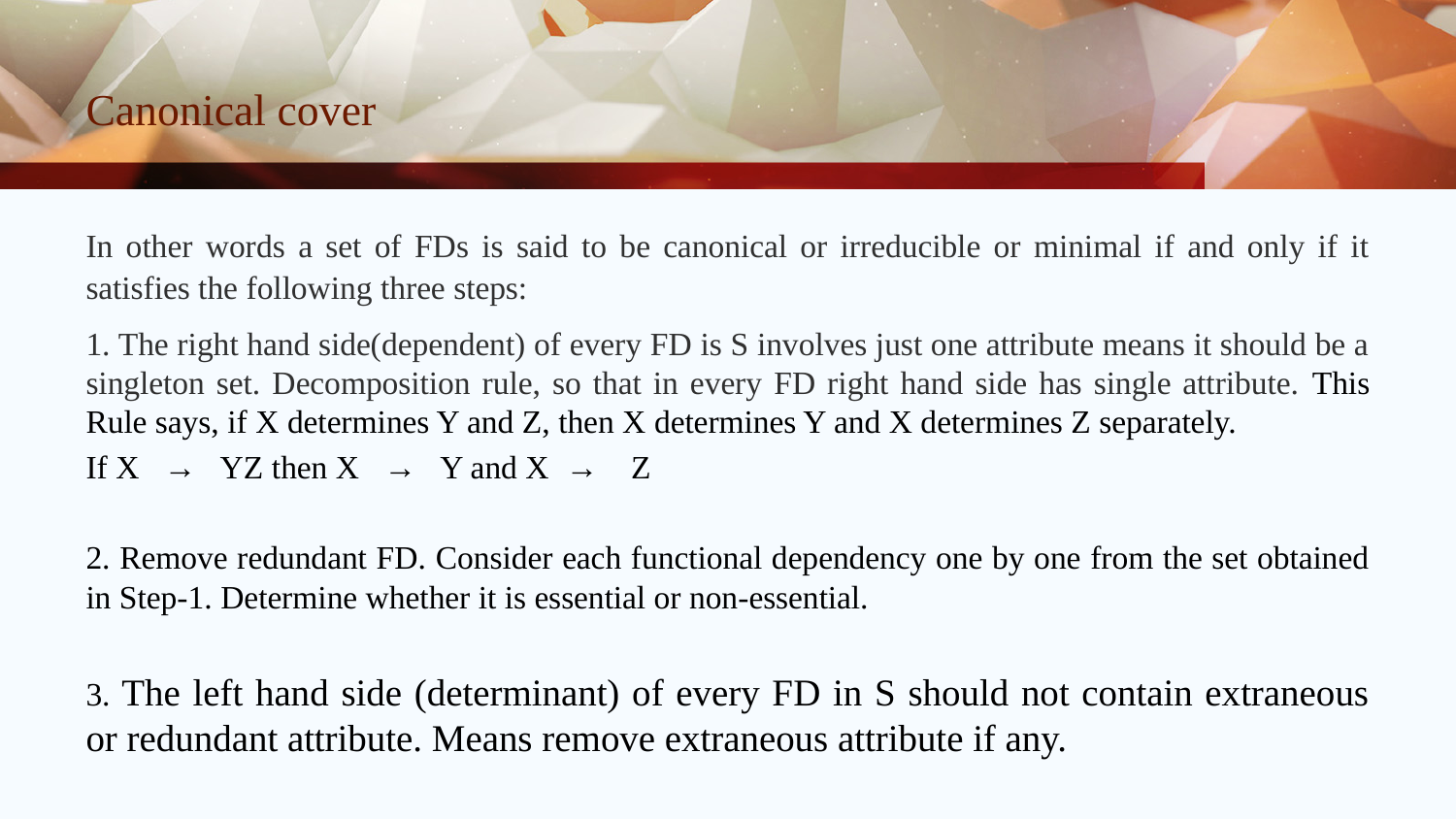

# Canonical cover
In other words a set of FDs is said to be canonical or irreducible or minimal if and only if it satisfies the following three steps:
1. The right hand side(dependent) of every FD is S involves just one attribute means it should be a singleton set. Decomposition rule, so that in every FD right hand side has single attribute. This Rule says, if X determines Y and Z, then X determines Y and X determines Z separately.
If X   →   YZ then X   →   Y and X  →    Z

2. Remove redundant FD. Consider each functional dependency one by one from the set obtained in Step-1. Determine whether it is essential or non-essential.

3. The left hand side (determinant) of every FD in S should not contain extraneous or redundant attribute. Means remove extraneous attribute if any.